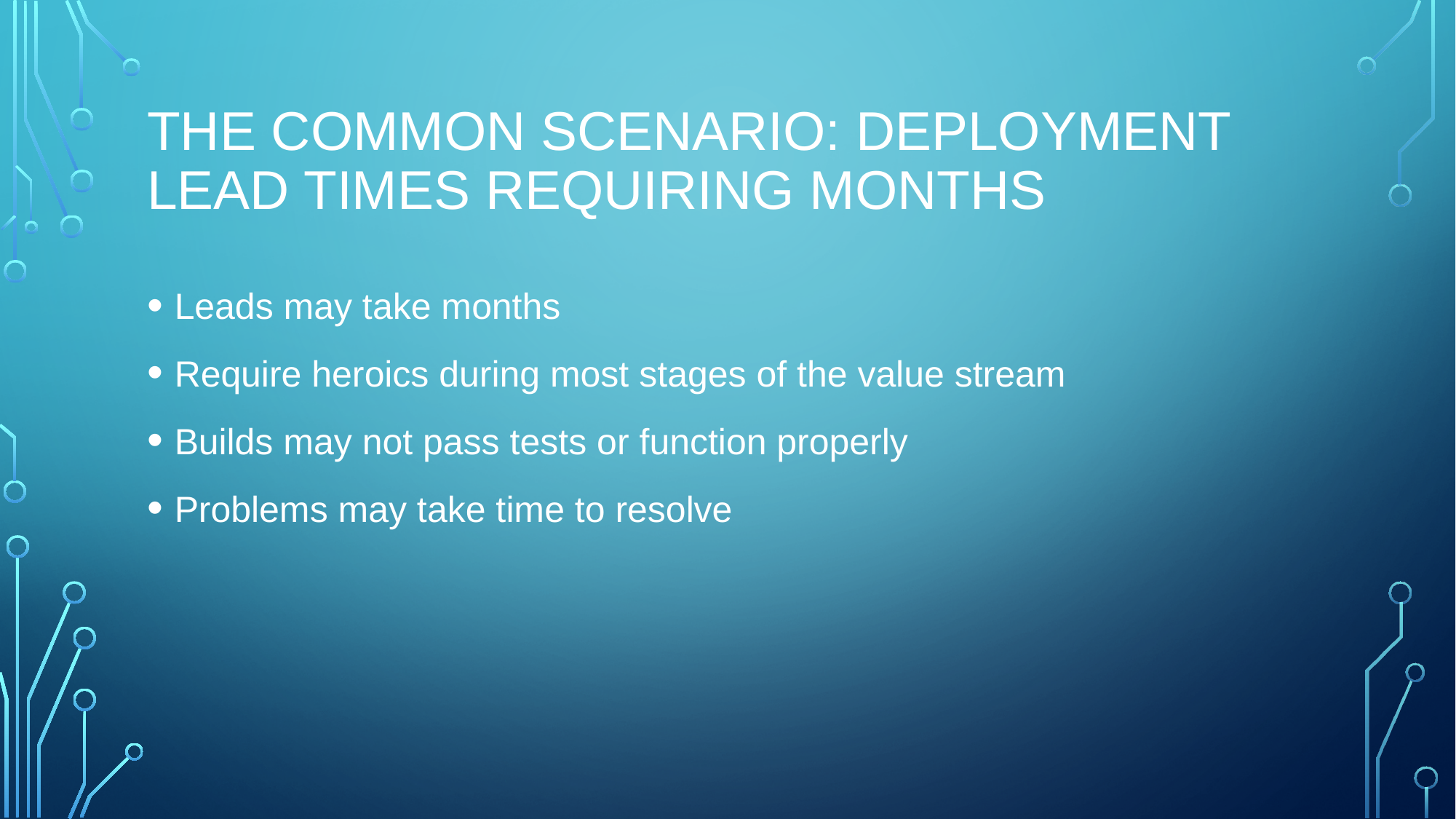

# The Common Scenario: Deployment Lead Times Requiring Months
Leads may take months
Require heroics during most stages of the value stream
Builds may not pass tests or function properly
Problems may take time to resolve